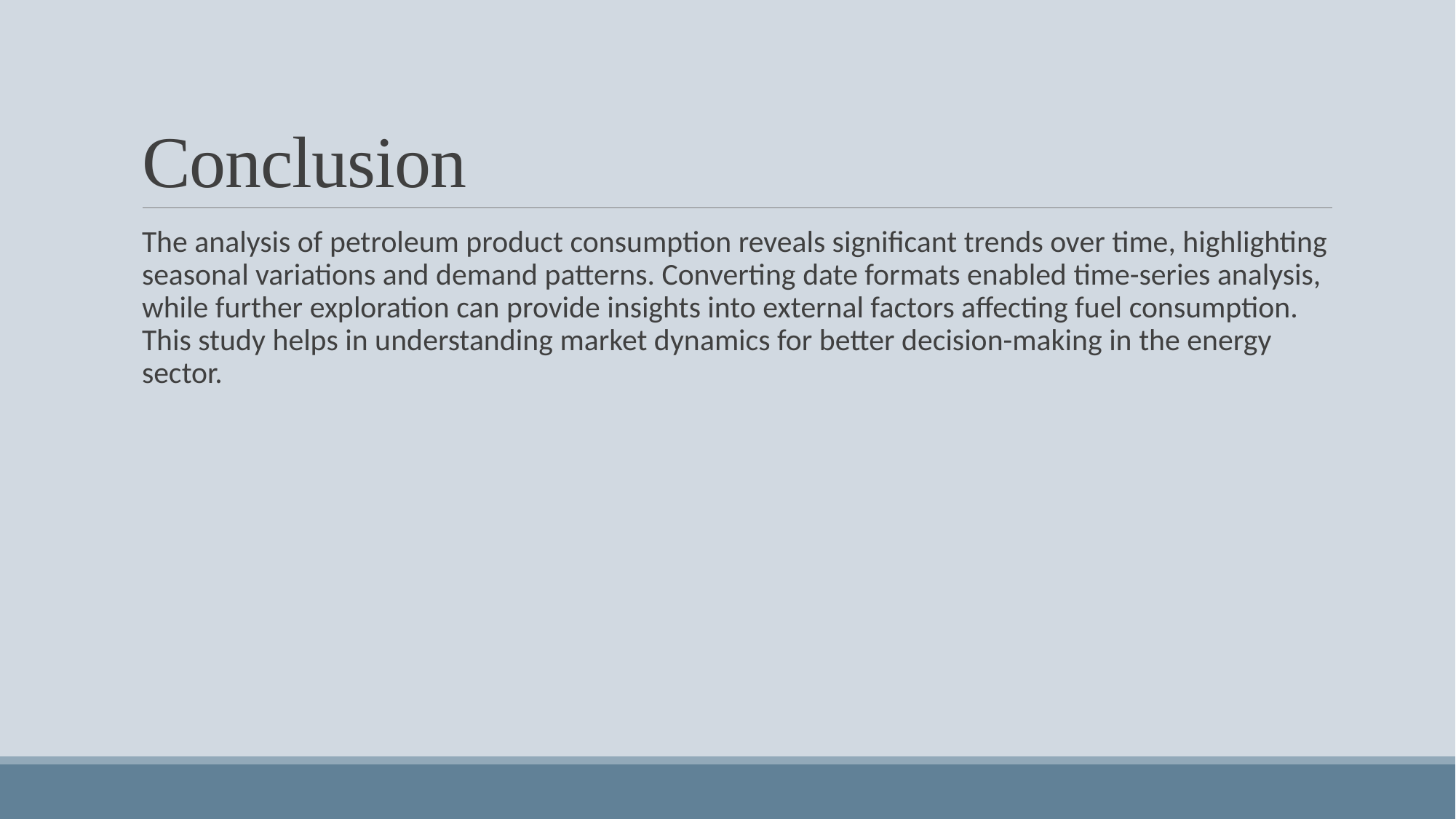

# Conclusion
The analysis of petroleum product consumption reveals significant trends over time, highlighting seasonal variations and demand patterns. Converting date formats enabled time-series analysis, while further exploration can provide insights into external factors affecting fuel consumption. This study helps in understanding market dynamics for better decision-making in the energy sector.